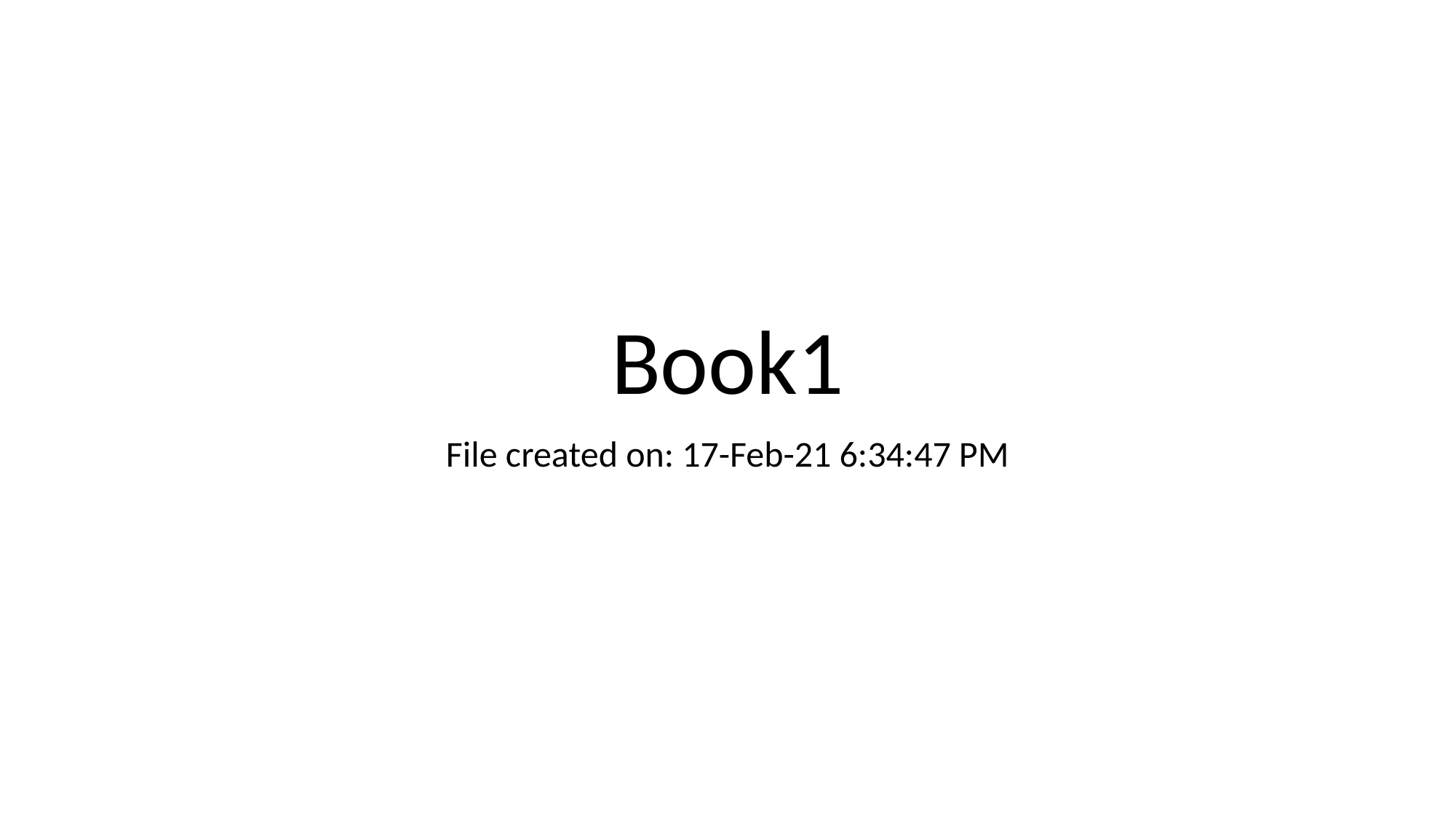

# Book1
File created on: 17-Feb-21 6:34:47 PM